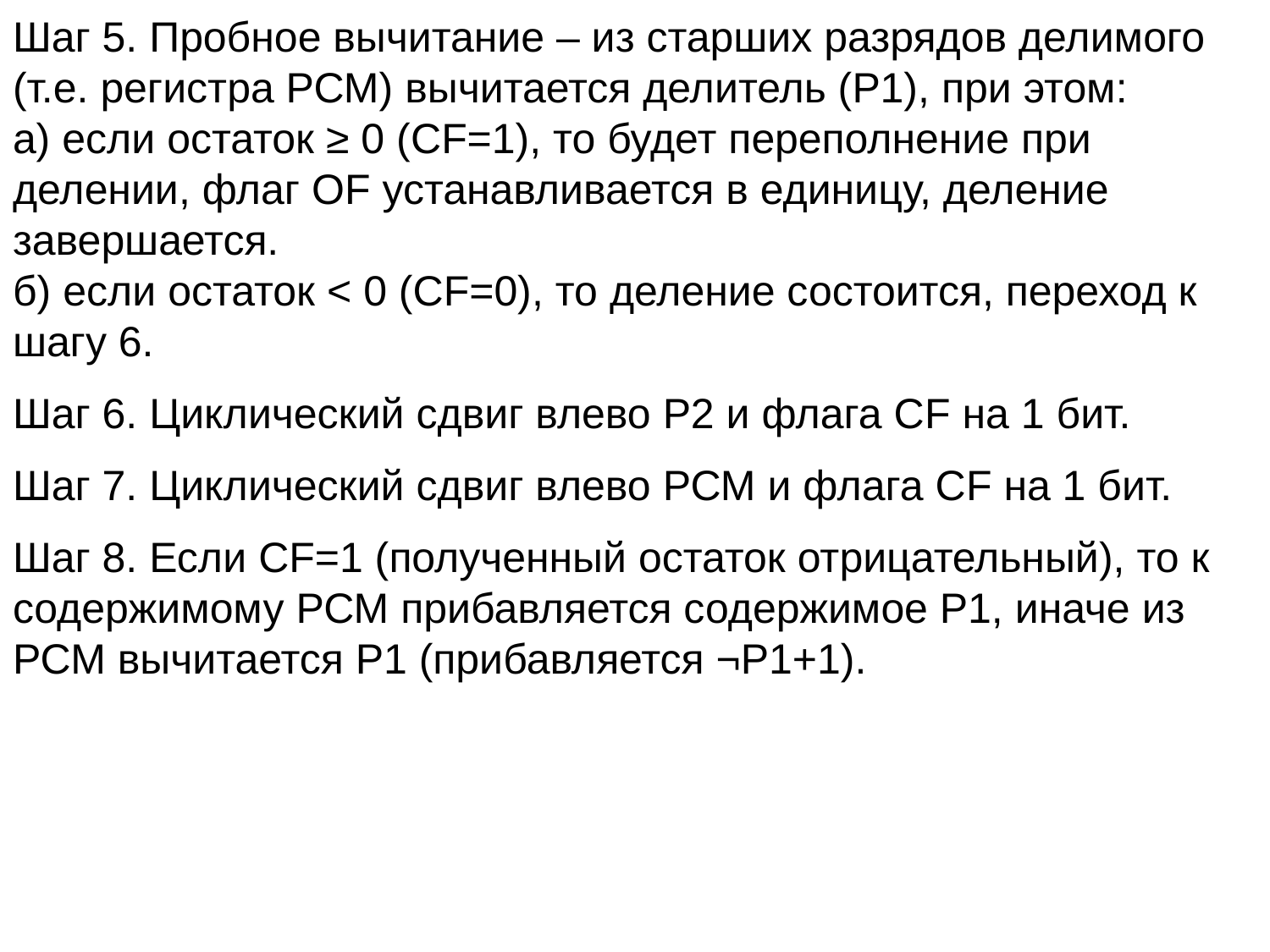

Шаг 5. Пробное вычитание – из старших разрядов делимого
(т.е. регистра РСМ) вычитается делитель (Р1), при этом:
а) если остаток ≥ 0 (CF=1), то будет переполнение при делении, флаг OF устанавливается в единицу, деление завершается.
б) если остаток < 0 (СF=0), то деление состоится, переход к шагу 6.

Шаг 6. Циклический сдвиг влево Р2 и флага СF на 1 бит.

Шаг 7. Циклический сдвиг влево РСМ и флага СF на 1 бит.

Шаг 8. Если CF=1 (полученный остаток отрицательный), то к содержимому РСМ прибавляется содержимое Р1, иначе из РСМ вычитается Р1 (прибавляется ¬Р1+1).